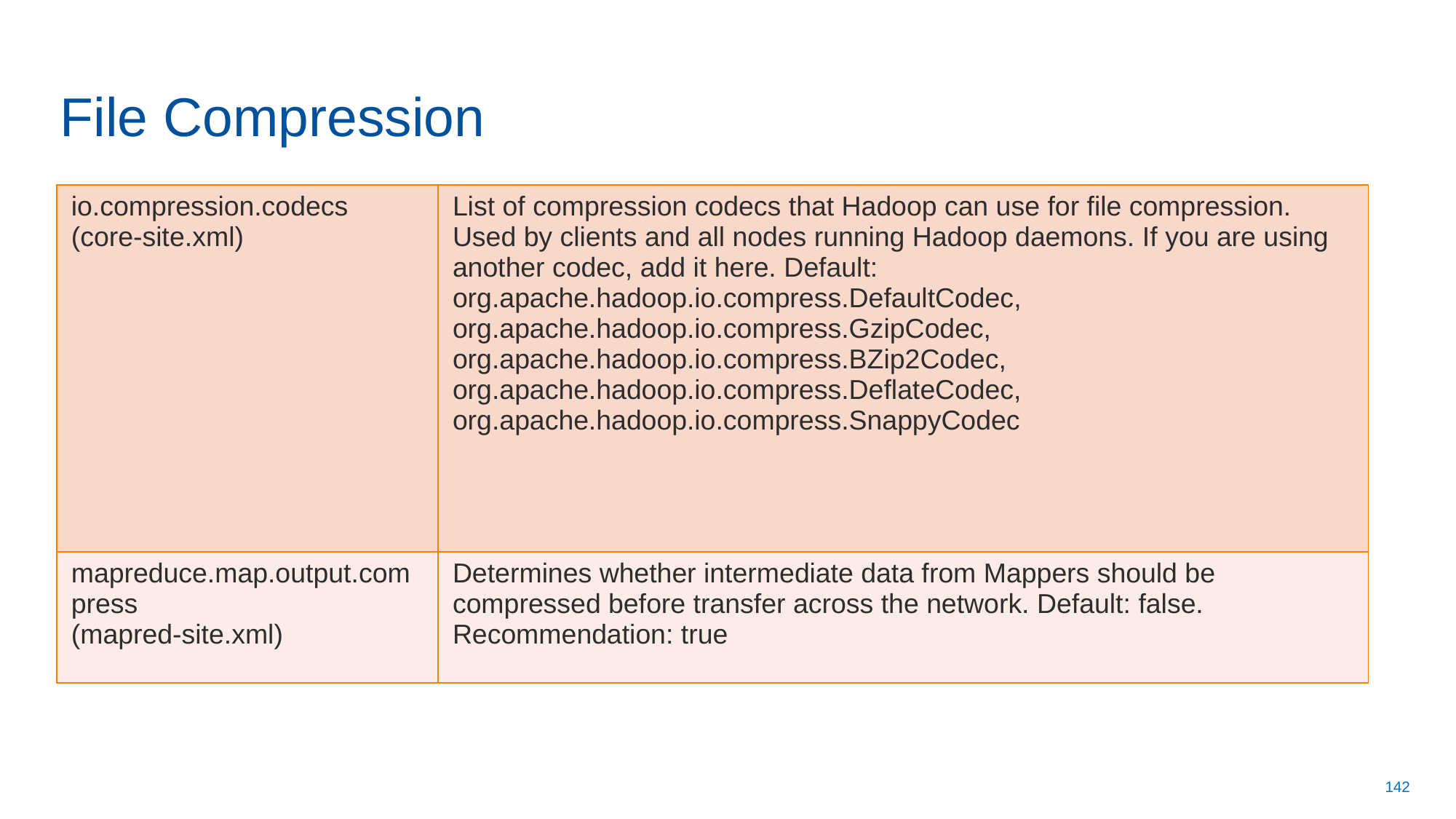

# File Compression
| io.compression.codecs (core-site.xml) | List of compression codecs that Hadoop can use for file compression. Used by clients and all nodes running Hadoop daemons. If you are using another codec, add it here. Default: org.apache.hadoop.io.compress.DefaultCodec, org.apache.hadoop.io.compress.GzipCodec, org.apache.hadoop.io.compress.BZip2Codec, org.apache.hadoop.io.compress.DeflateCodec, org.apache.hadoop.io.compress.SnappyCodec |
| --- | --- |
| mapreduce.map.output.compress (mapred-site.xml) | Determines whether intermediate data from Mappers should be compressed before transfer across the network. Default: false. Recommendation: true |